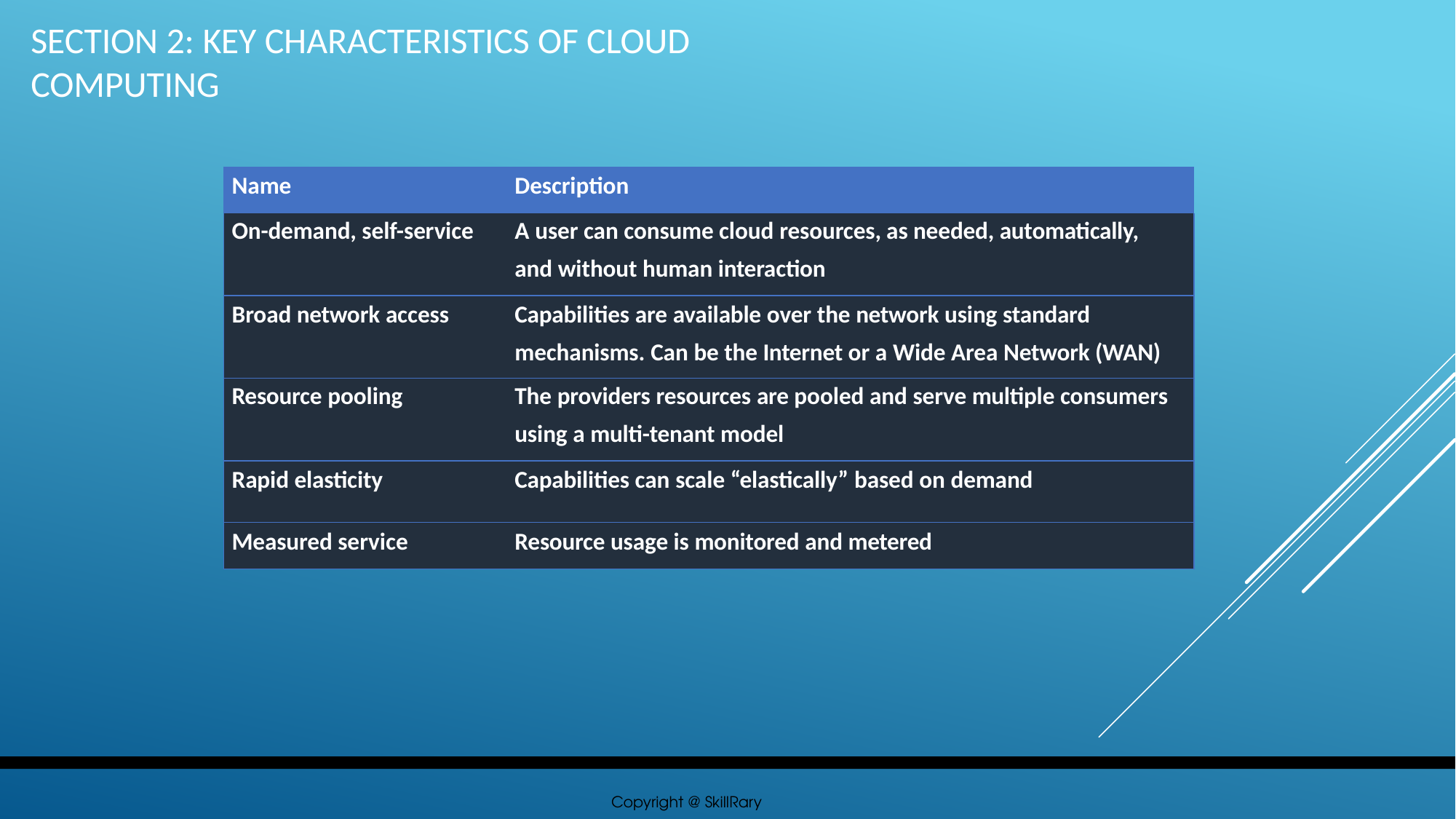

# Section 2: Key Characteristics of Cloud Computing
| Name | Description |
| --- | --- |
| On-demand, self-service | A user can consume cloud resources, as needed, automatically, and without human interaction |
| Broad network access | Capabilities are available over the network using standard mechanisms. Can be the Internet or a Wide Area Network (WAN) |
| Resource pooling | The providers resources are pooled and serve multiple consumers using a multi-tenant model |
| Rapid elasticity | Capabilities can scale “elastically” based on demand |
| Measured service | Resource usage is monitored and metered |